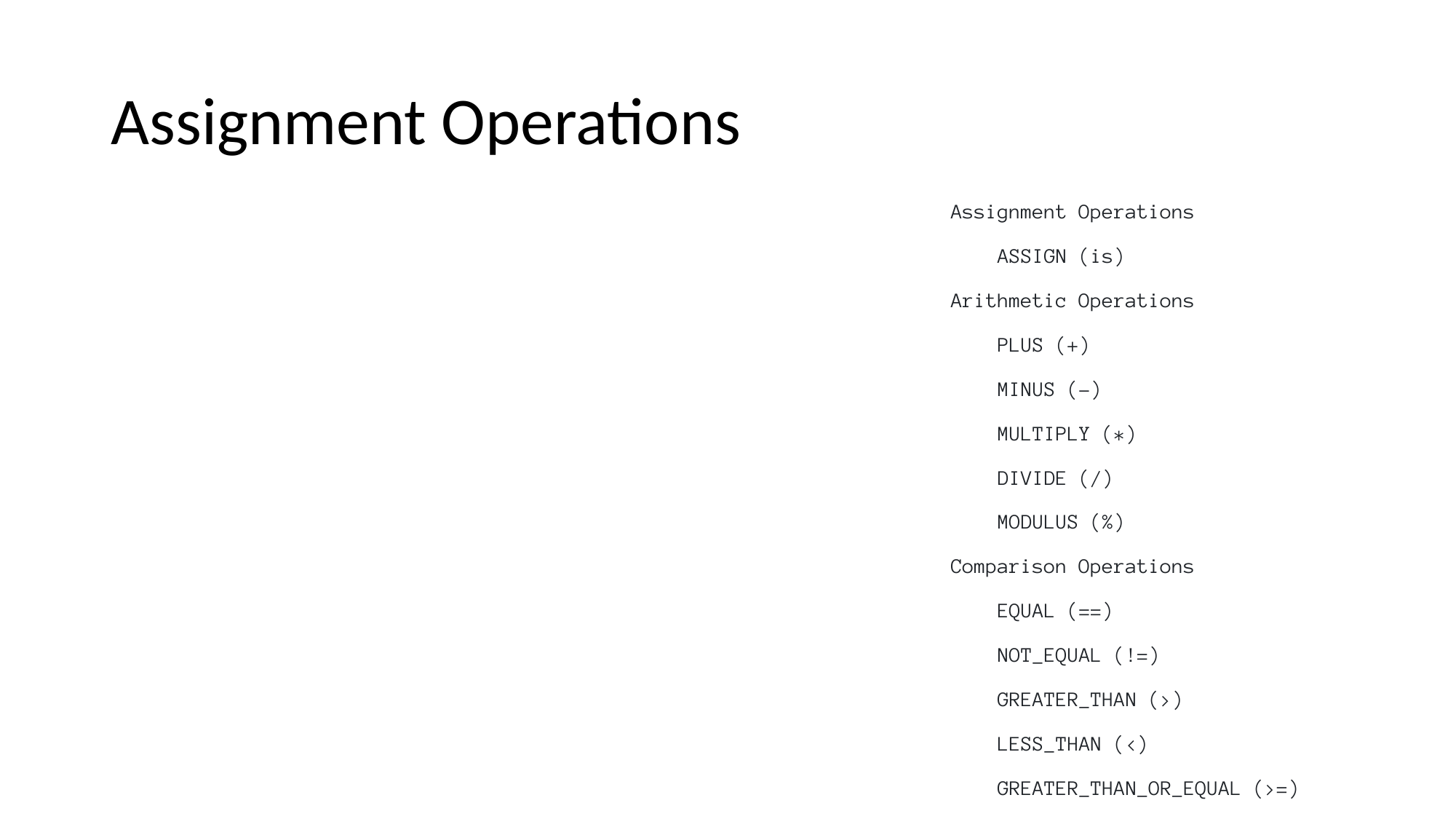

# Assignment Operations
Assignment Operations
    ASSIGN (is)
Arithmetic Operations
    PLUS (+)
    MINUS (-)
    MULTIPLY (*)
    DIVIDE (/)
    MODULUS (%)
Comparison Operations
    EQUAL (==)
    NOT_EQUAL (!=)
    GREATER_THAN (>)
    LESS_THAN (<)
    GREATER_THAN_OR_EQUAL (>=)
    LESS_THAN_OR_EQUAL (<=)
Logical Operations
    AND (&&)
    OR (||)
    NOT (!)